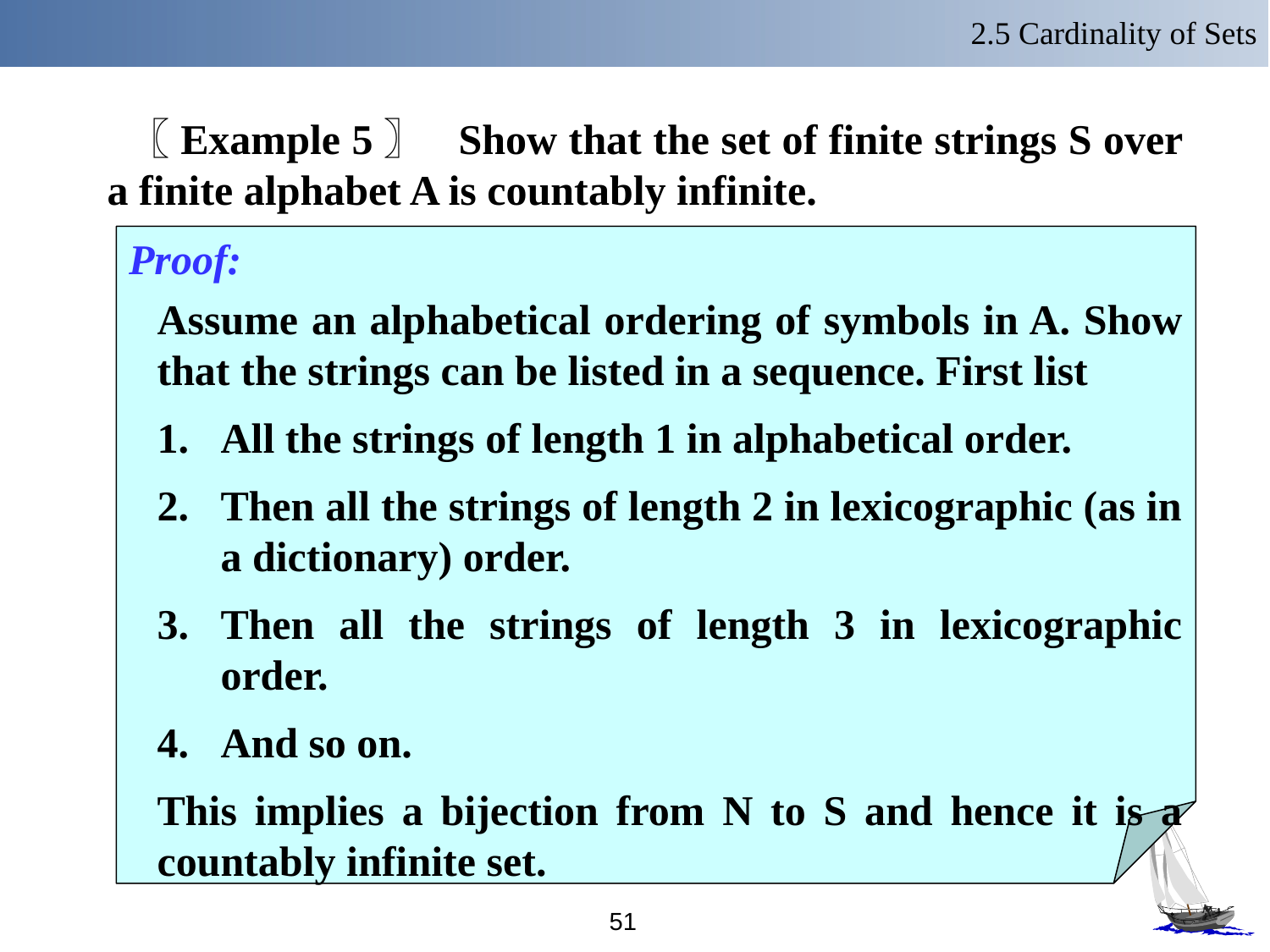

2.5 Cardinality of Sets
 〖Example 5〗  Show that the set of finite strings S over a finite alphabet A is countably infinite.
Proof:

Assume an alphabetical ordering of symbols in A. Show that the strings can be listed in a sequence. First list
All the strings of length 1 in alphabetical order.
Then all the strings of length 2 in lexicographic (as in a dictionary) order.
Then all the strings of length 3 in lexicographic order.
And so on.
This implies a bijection from N to S and hence it is a countably infinite set.

51